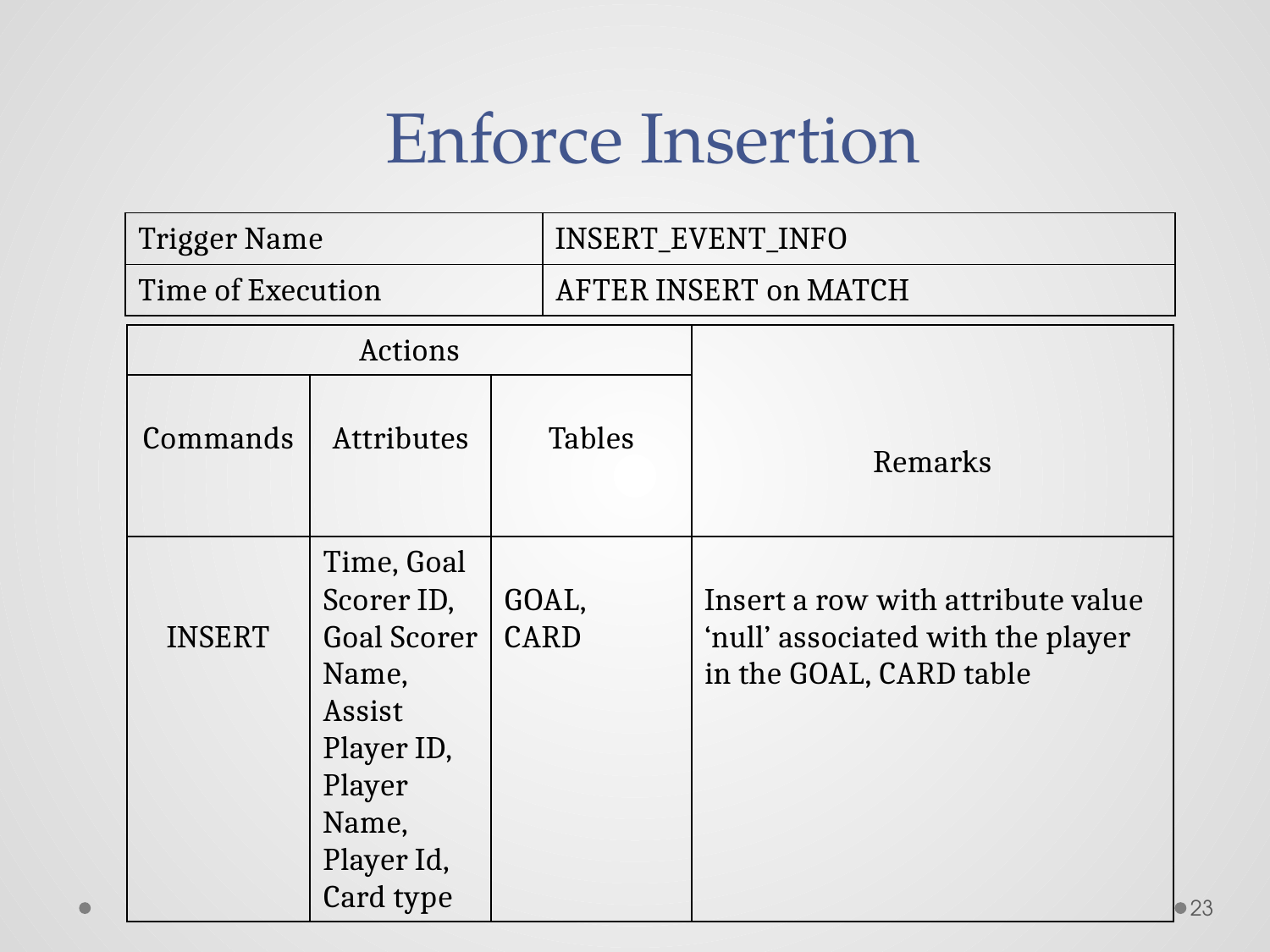

# Enforce Insertion
| Trigger Name | INSERT\_EVENT\_INFO |
| --- | --- |
| Time of Execution | AFTER INSERT on MATCH |
| Actions |  |  | Remarks |
| --- | --- | --- | --- |
| Commands | Attributes | Tables |  |
| INSERT | Time, Goal Scorer ID, Goal Scorer Name, Assist Player ID, Player Name, Player Id, Card type | GOAL, CARD | Insert a row with attribute value ‘null’ associated with the player in the GOAL, CARD table |
23